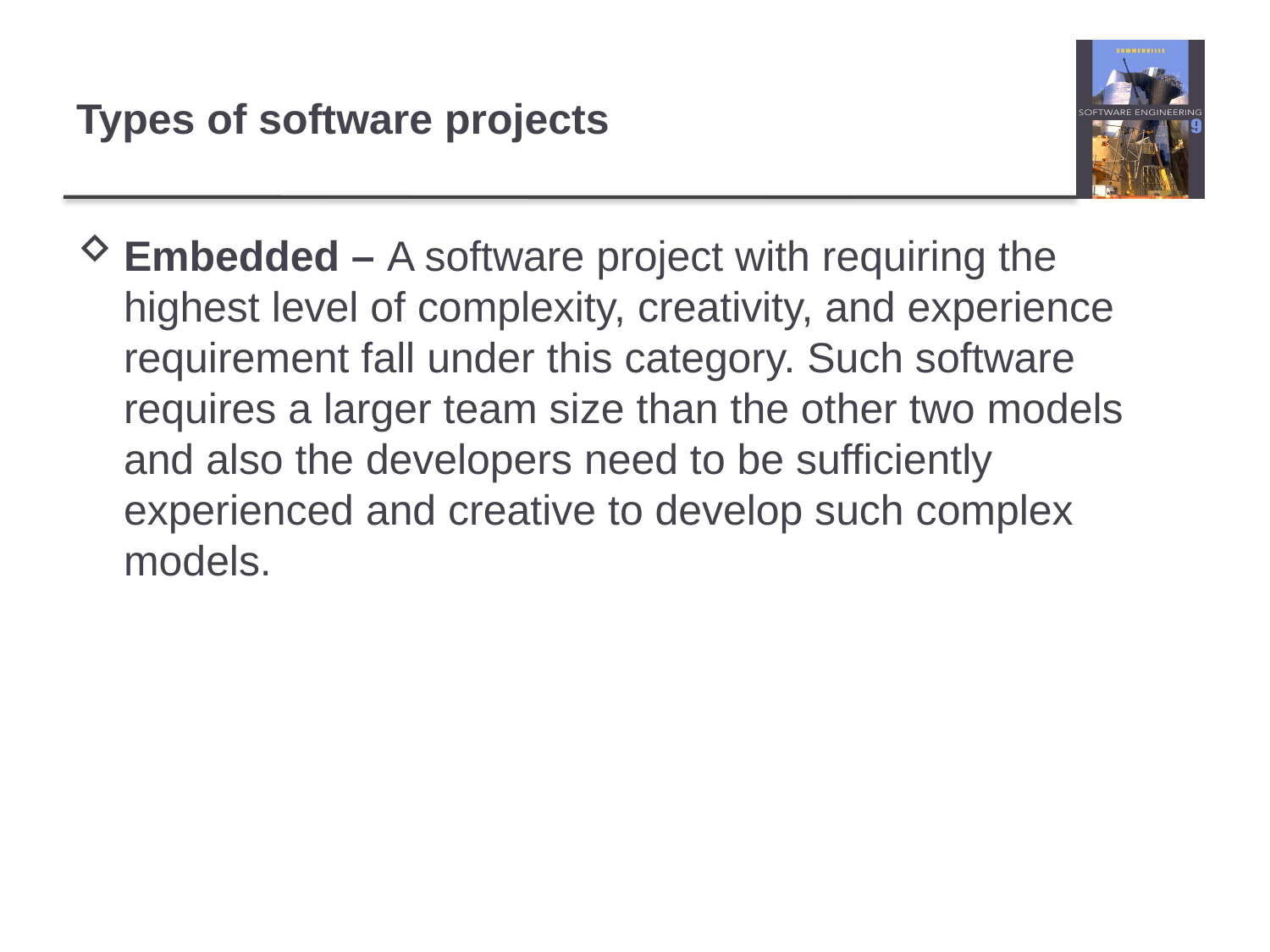

# Types of software projects
Embedded – A software project with requiring the highest level of complexity, creativity, and experience requirement fall under this category. Such software requires a larger team size than the other two models and also the developers need to be sufficiently experienced and creative to develop such complex models.